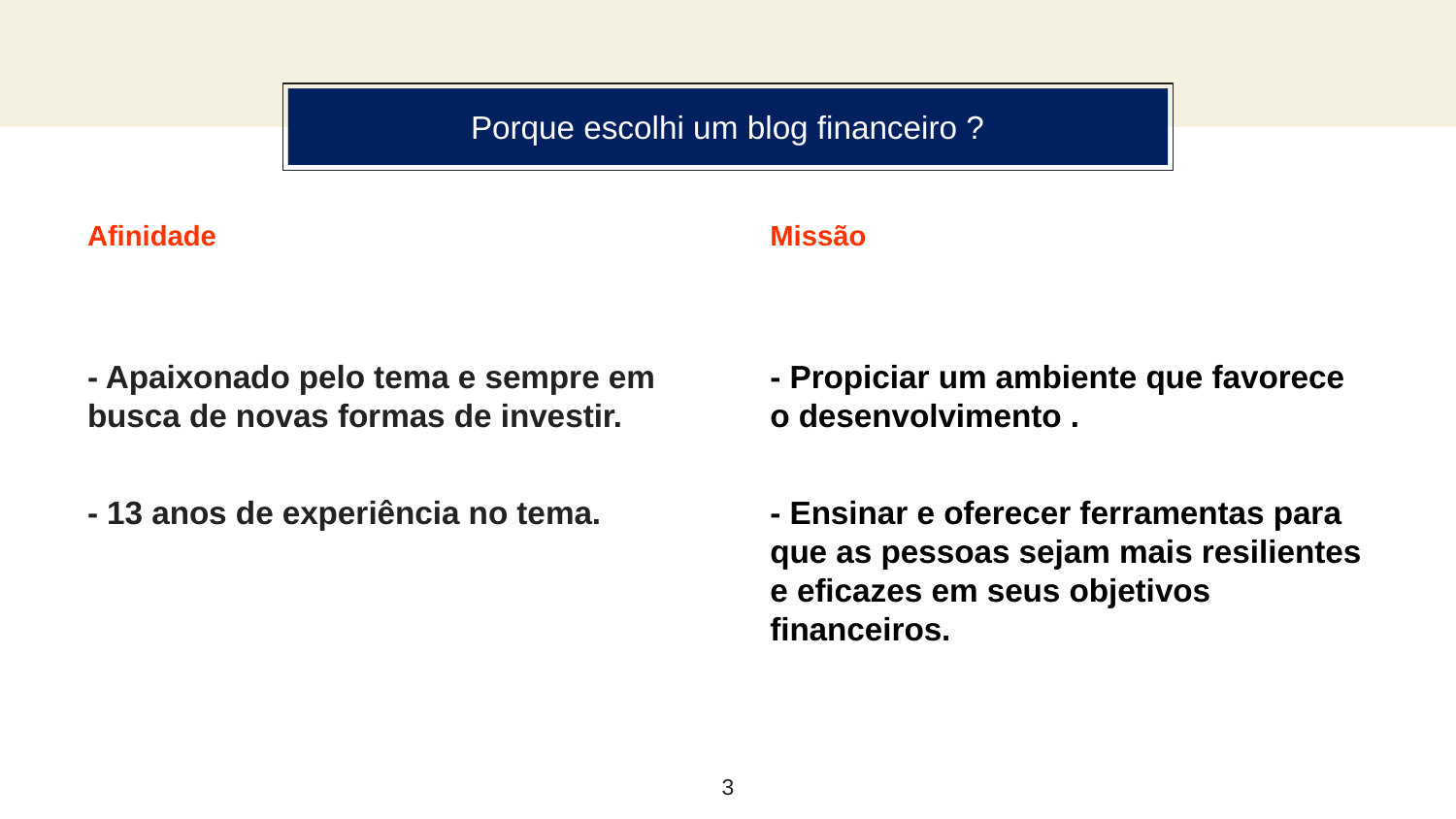

About this template
# Porque escolhi um blog financeiro ?
Afinidade

- Apaixonado pelo tema e sempre em busca de novas formas de investir.

- 13 anos de experiência no tema.

Missão

- Propiciar um ambiente que favorece o desenvolvimento .

- Ensinar e oferecer ferramentas para que as pessoas sejam mais resilientes e eficazes em seus objetivos financeiros.

3